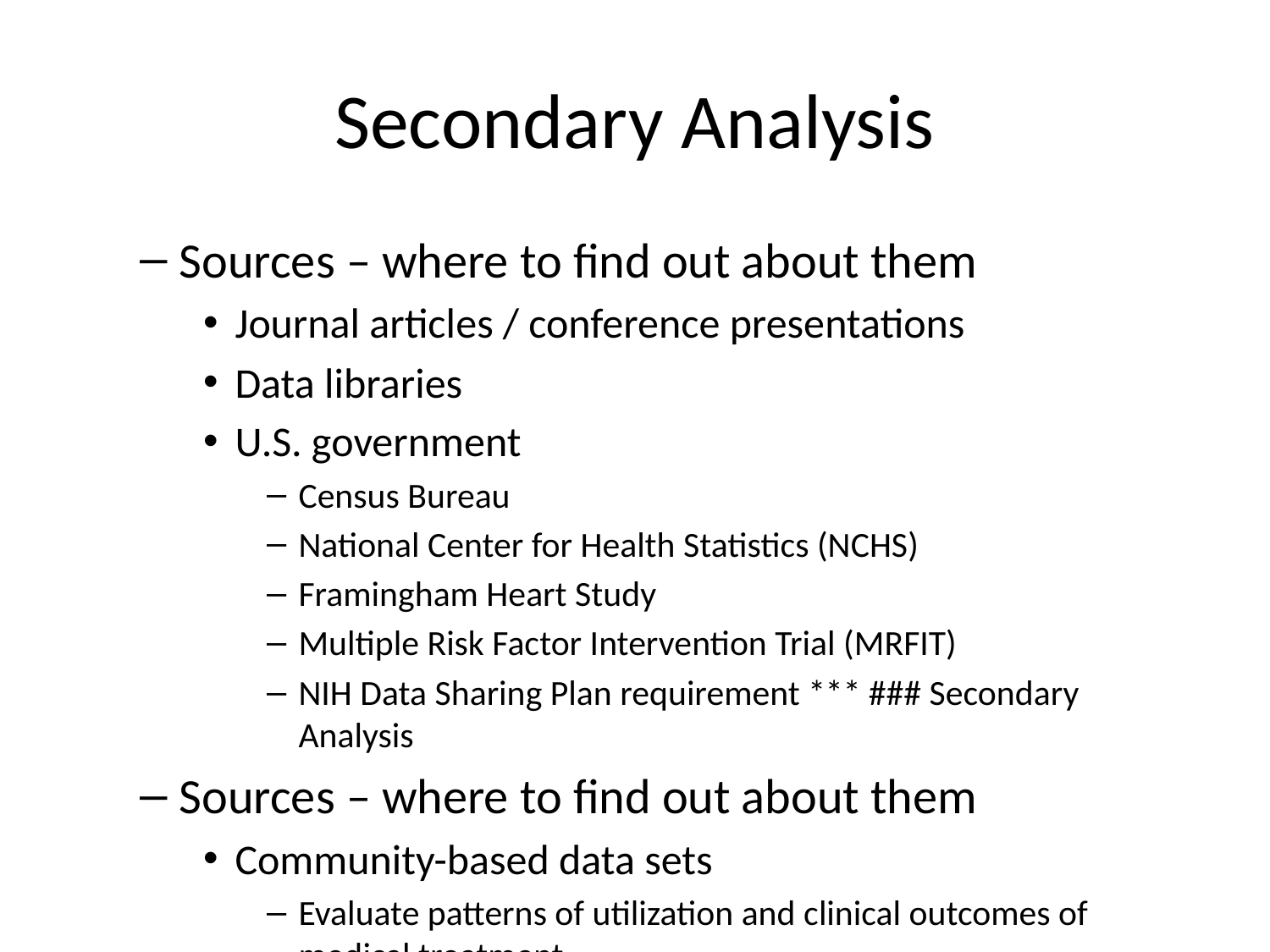

# Secondary Analysis
Sources – where to find out about them
Journal articles / conference presentations
Data libraries
U.S. government
Census Bureau
National Center for Health Statistics (NCHS)
Framingham Heart Study
Multiple Risk Factor Intervention Trial (MRFIT)
NIH Data Sharing Plan requirement *** ### Secondary Analysis
Sources – where to find out about them
Community-based data sets
Evaluate patterns of utilization and clinical outcomes of medical treatment
Examples
Administrative and clinical database
Registries
Useful for
Examining rare outcomes
Assessing real-world utilization and effectiveness of an intervention
Study effectiveness rather than efficacy
Importance of replication *** ### Ancillary Studies
Adds new measurements to an existing/ongoing study
Advantages
Similar to advantages of secondary analysis
Inexpensive & efficient
Can be added to any type of study
Disadvantages
Not as valuable as if measures were part of original study
Not a complete set of data
Have no control over what the other measures are
Need to get the buy-in of the primary investigators *** ### Ancillary Studies
Not unusual for additional measure to be added to longitudinal studies
How to get started
Identify ongoing studies of interest
Either predictor or outcome measures of interest
NIH RePORTER (Research Portfolio Online Reporting Tool)
ClinicalTrials.gov
Pharmaceutical companies
Contacting experts / researchers
Get cooperation of investigators *** ### Ancillary Studies
How to get started (cont ’ d)
Work out the logistics (measures, where to insert it, is there a cost associated with adding the measure?)
Get all appropriate approvals (e.g., IRB to document change in data that are being collected)
Work out what data from the main study you will have access to and how you will get the data you need
Discuss and agree on issues such as manuscript publication and authorship *** ### Secondary Analysis
Examples of available secondary analysis data sets …
MEPS (Medical Expenditure Panel Survey)
YRBSS (Youth Risk Behavior Surveillance System)
NSQIP (National Surgical Quality Improvement Proram)
… *** ### #2 Assignment
Go to a source of secondary data. Review available data types / topics on the data web site. Using the template provided in the Week 4 folder, write a brief description of a research topic you could address using this data source. Include in your description information on the variables that would be used . Use the hand-out with the list of possible web sites or your own source to identify a dataset you are interested in.